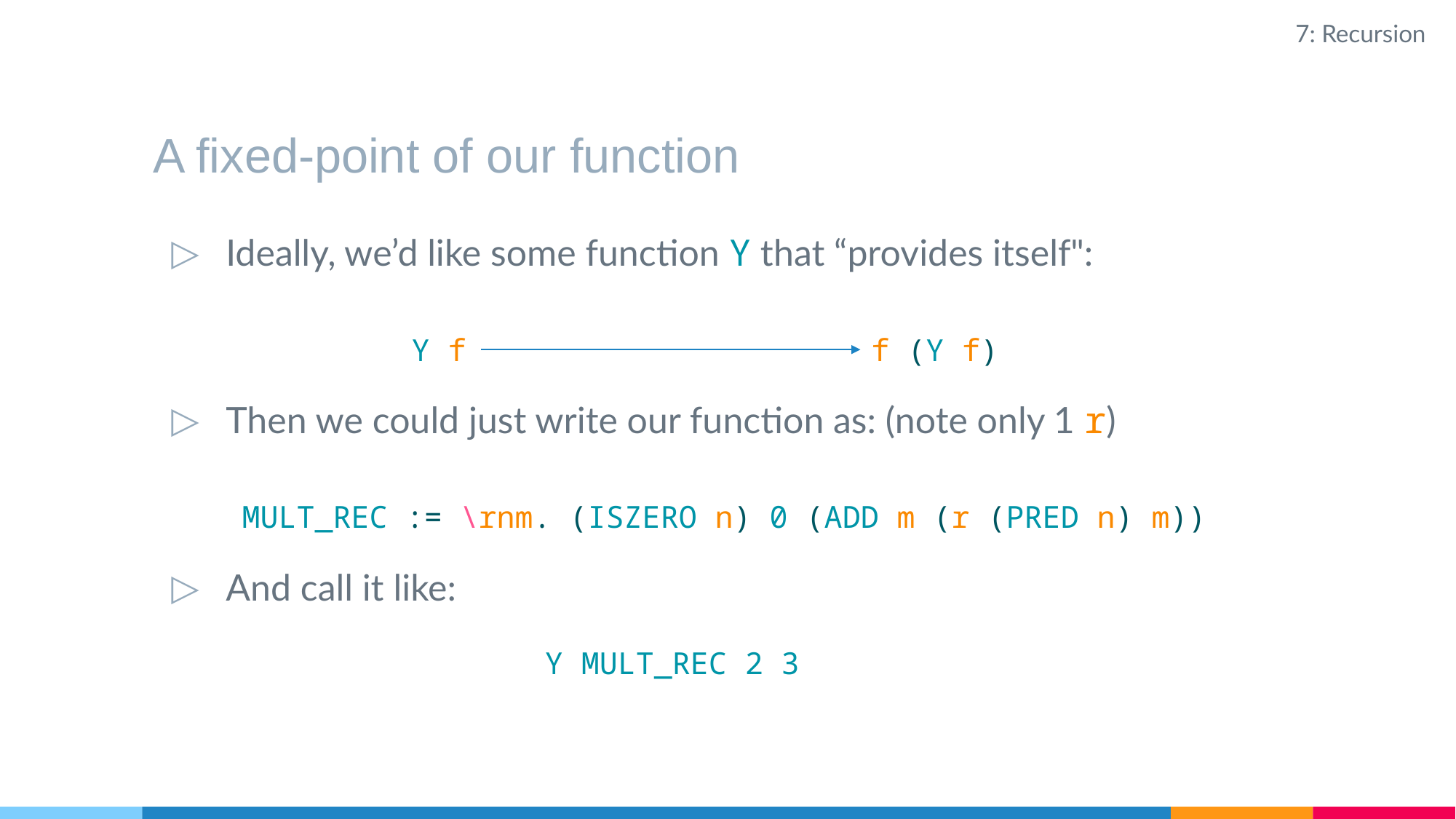

7: Recursion
# A fixed-point of our function
Ideally, we’d like some function Y that “provides itself":

Then we could just write our function as: (note only 1 r)

And call it like:
Y f
f (Y f)
MULT_REC := \rnm. (ISZERO n) 0 (ADD m (r (PRED n) m))
Y MULT_REC 2 3